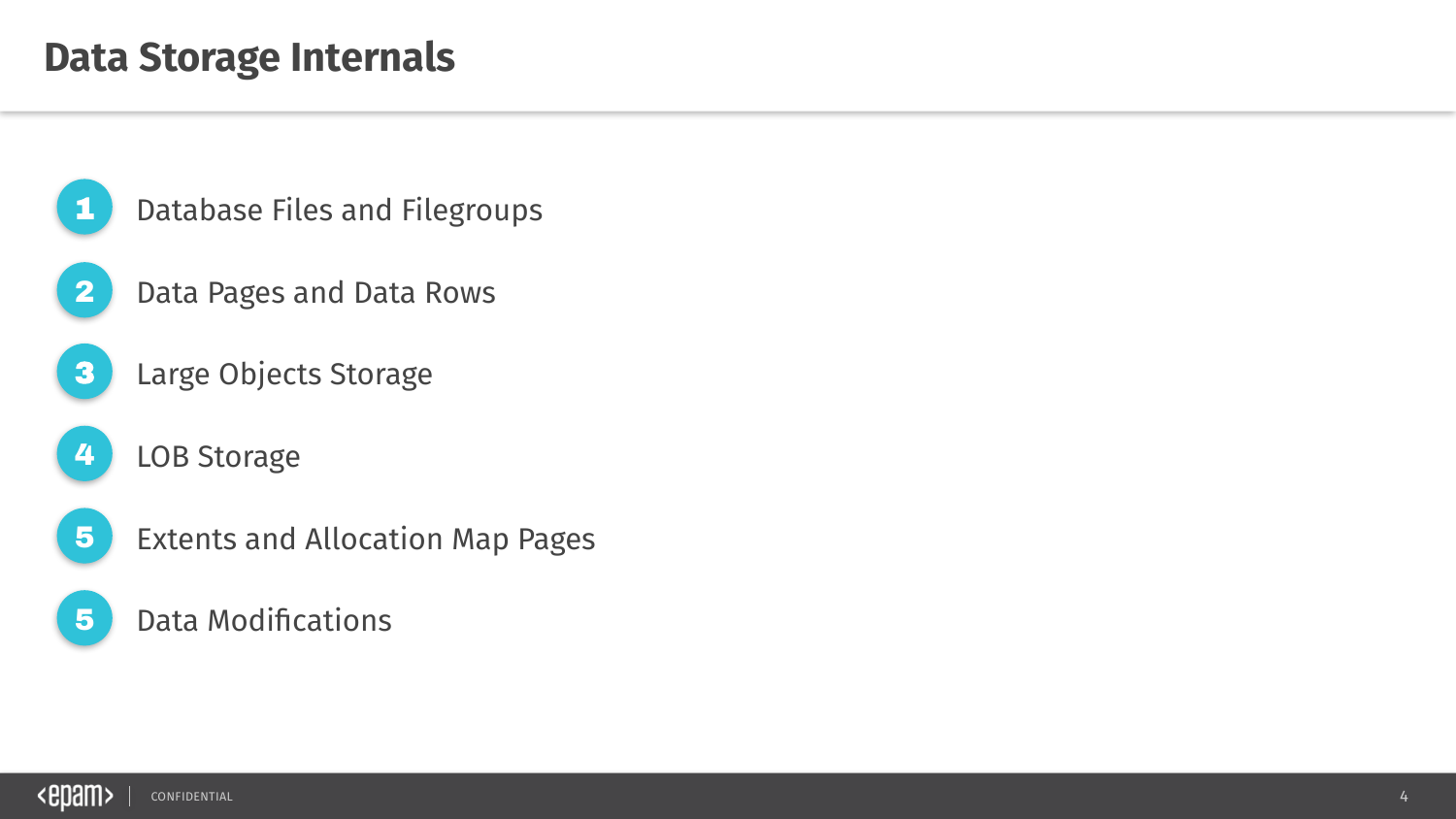

Data Storage Internals

1
Database Files and Filegroups

2
Data Pages and Data Rows

3
Large Objects Storage

4
LOB Storage

5
Extents and Allocation Map Pages

5
Data Modifications